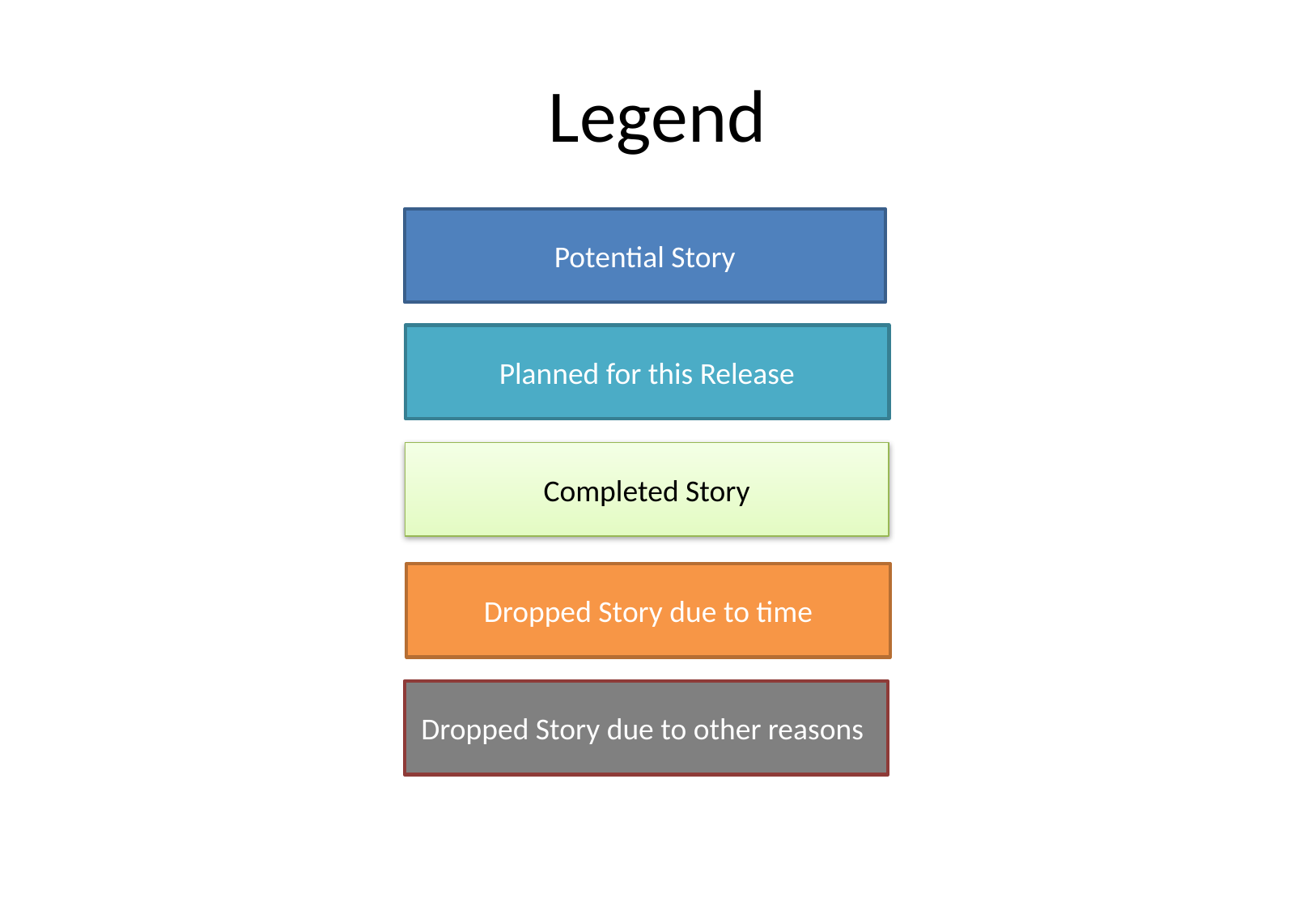

# Legend
Potential Story
Planned for this Release
Completed Story
Dropped Story due to time
Dropped Story due to other reasons